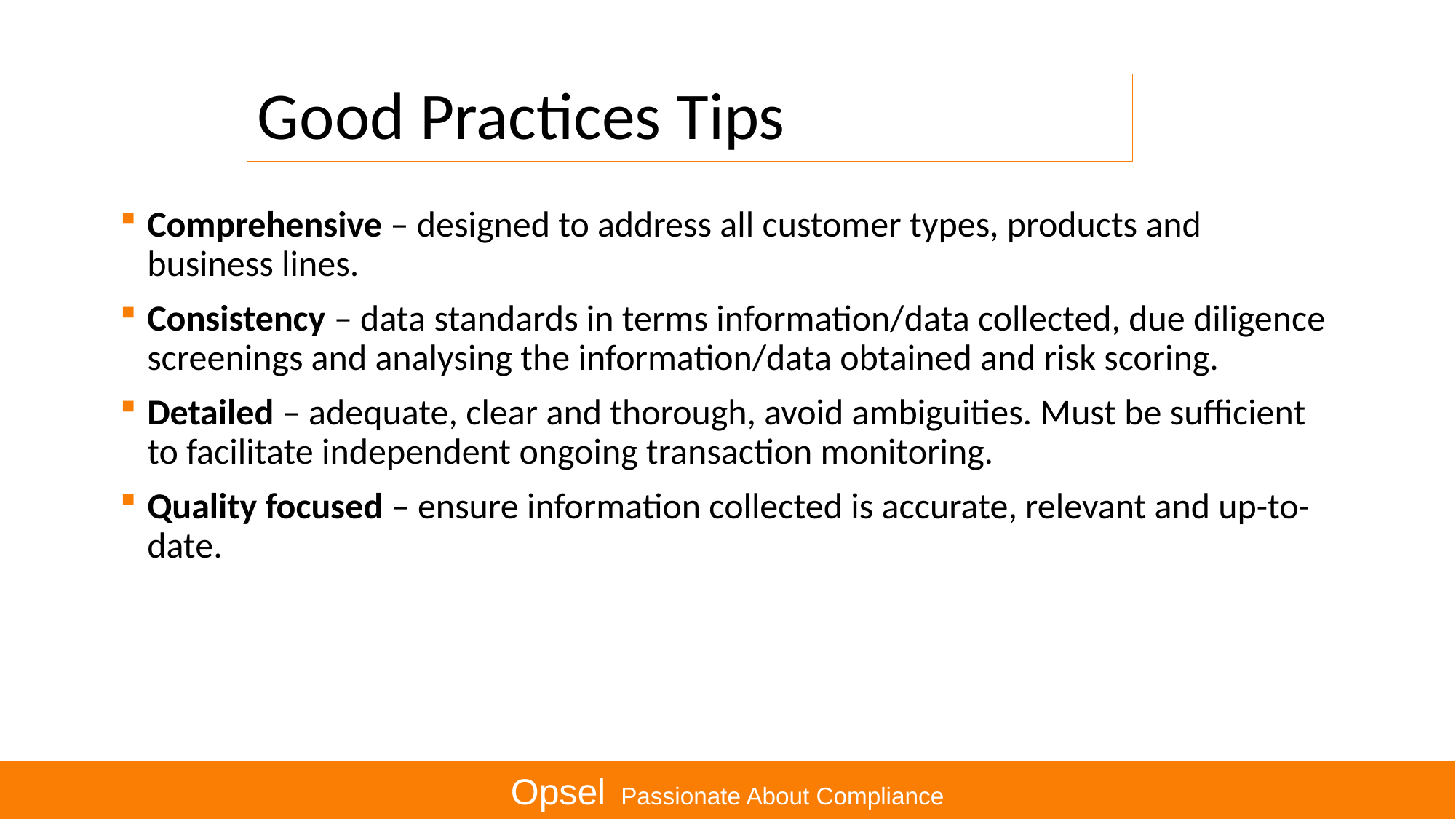

# Good Practices Tips
Comprehensive – designed to address all customer types, products and business lines.
Consistency – data standards in terms information/data collected, due diligence screenings and analysing the information/data obtained and risk scoring.
Detailed – adequate, clear and thorough, avoid ambiguities. Must be sufficient to facilitate independent ongoing transaction monitoring.
Quality focused – ensure information collected is accurate, relevant and up-to-date.
Opsel  Passionate About Compliance